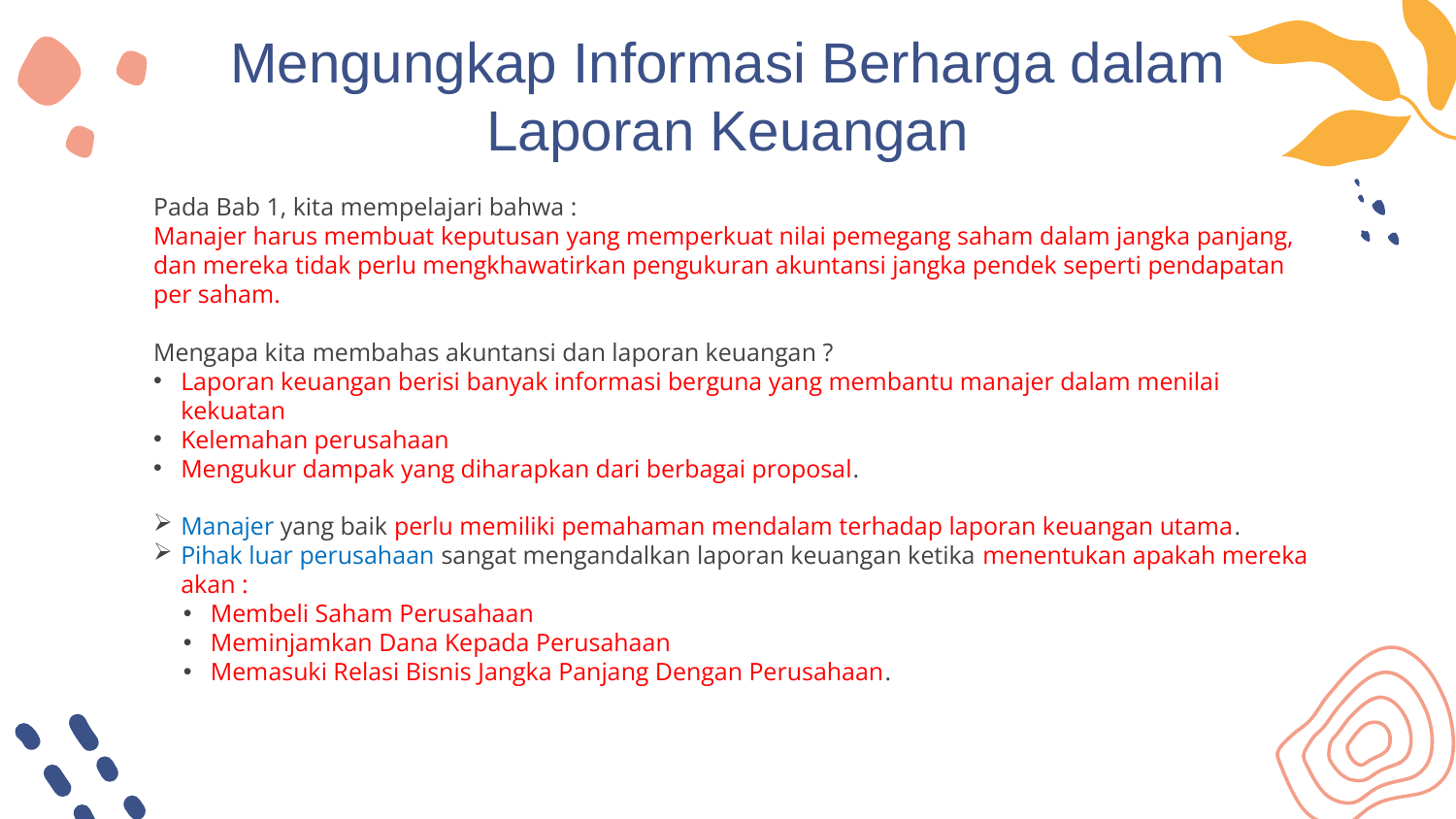

# Mengungkap Informasi Berharga dalam Laporan Keuangan
Pada Bab 1, kita mempelajari bahwa :
Manajer harus membuat keputusan yang memperkuat nilai pemegang saham dalam jangka panjang, dan mereka tidak perlu mengkhawatirkan pengukuran akuntansi jangka pendek seperti pendapatan per saham.

Mengapa kita membahas akuntansi dan laporan keuangan ?
Laporan keuangan berisi banyak informasi berguna yang membantu manajer dalam menilai kekuatan
Kelemahan perusahaan
Mengukur dampak yang diharapkan dari berbagai proposal.

Manajer yang baik perlu memiliki pemahaman mendalam terhadap laporan keuangan utama.
Pihak luar perusahaan sangat mengandalkan laporan keuangan ketika menentukan apakah mereka akan :
Membeli Saham Perusahaan
Meminjamkan Dana Kepada Perusahaan
Memasuki Relasi Bisnis Jangka Panjang Dengan Perusahaan.